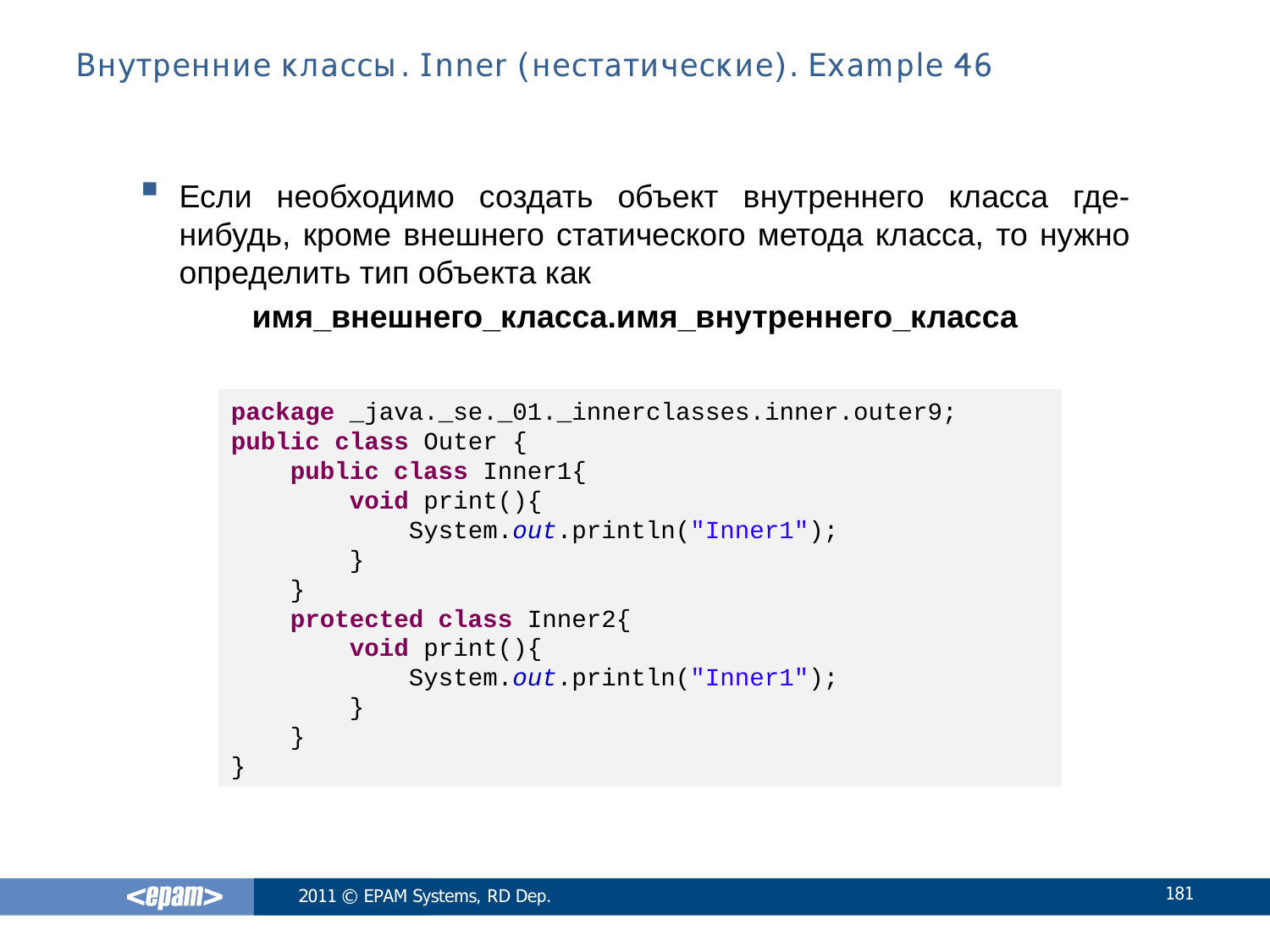

# Внутренние классы. Inner (нестатические). Example 46
Если необходимо создать объект внутреннего класса где-нибудь, кроме внешнего статического метода класса, то нужно определить тип объекта как
имя_внешнего_класса.имя_внутреннего_класса

package _java._se._01._innerclasses.inner.outer9;
public class Outer {
    public class Inner1{
        void print(){
            System.out.println("Inner1");
        }
    }
    protected class Inner2{
        void print(){
            System.out.println("Inner1");
        }
    }
}
181
2011 © EPAM Systems, RD Dep.